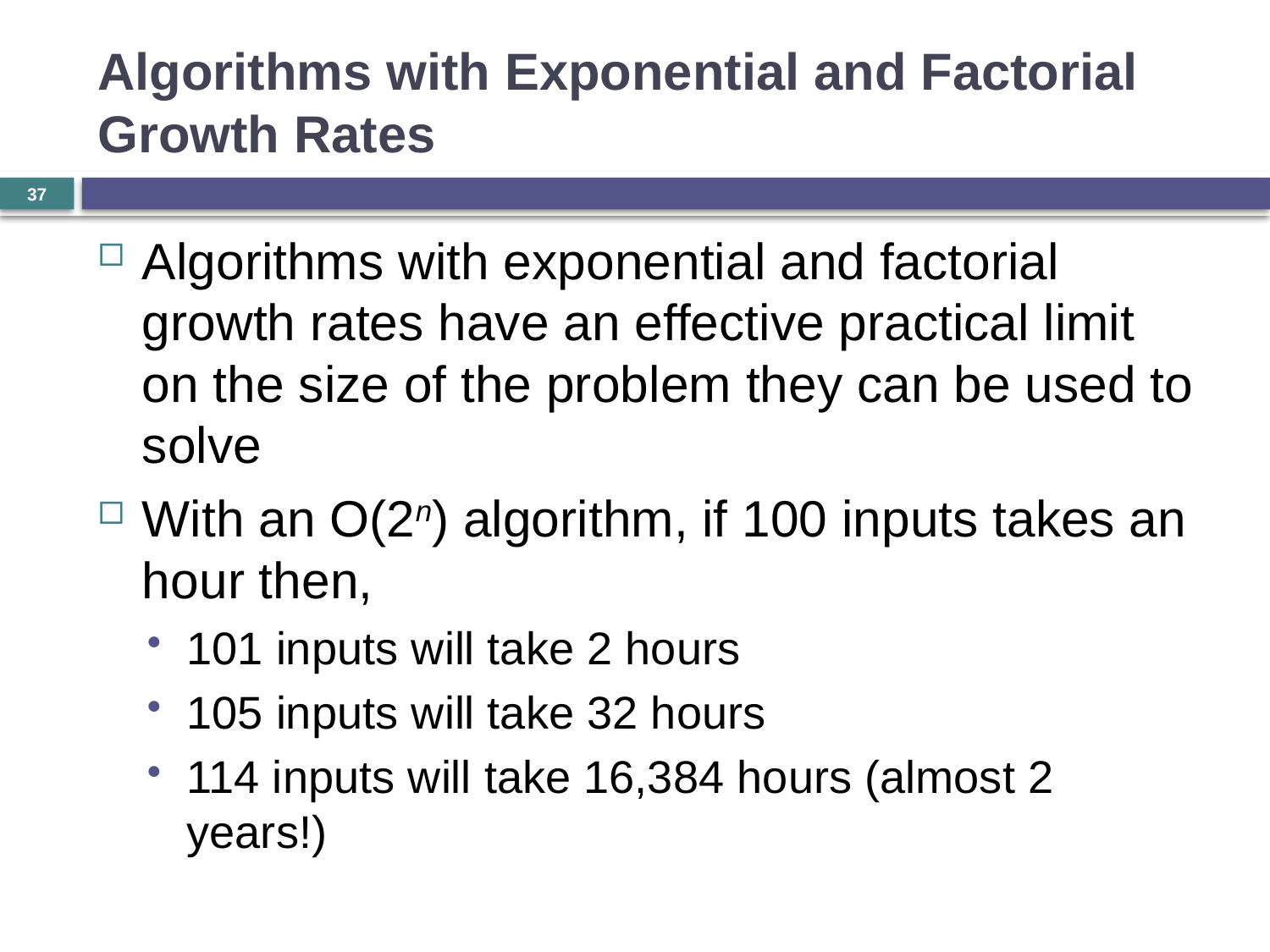

# Algorithms with Exponential and Factorial Growth Rates
37
Algorithms with exponential and factorial growth rates have an effective practical limit on the size of the problem they can be used to solve
With an O(2n) algorithm, if 100 inputs takes an hour then,
101 inputs will take 2 hours
105 inputs will take 32 hours
114 inputs will take 16,384 hours (almost 2 years!)